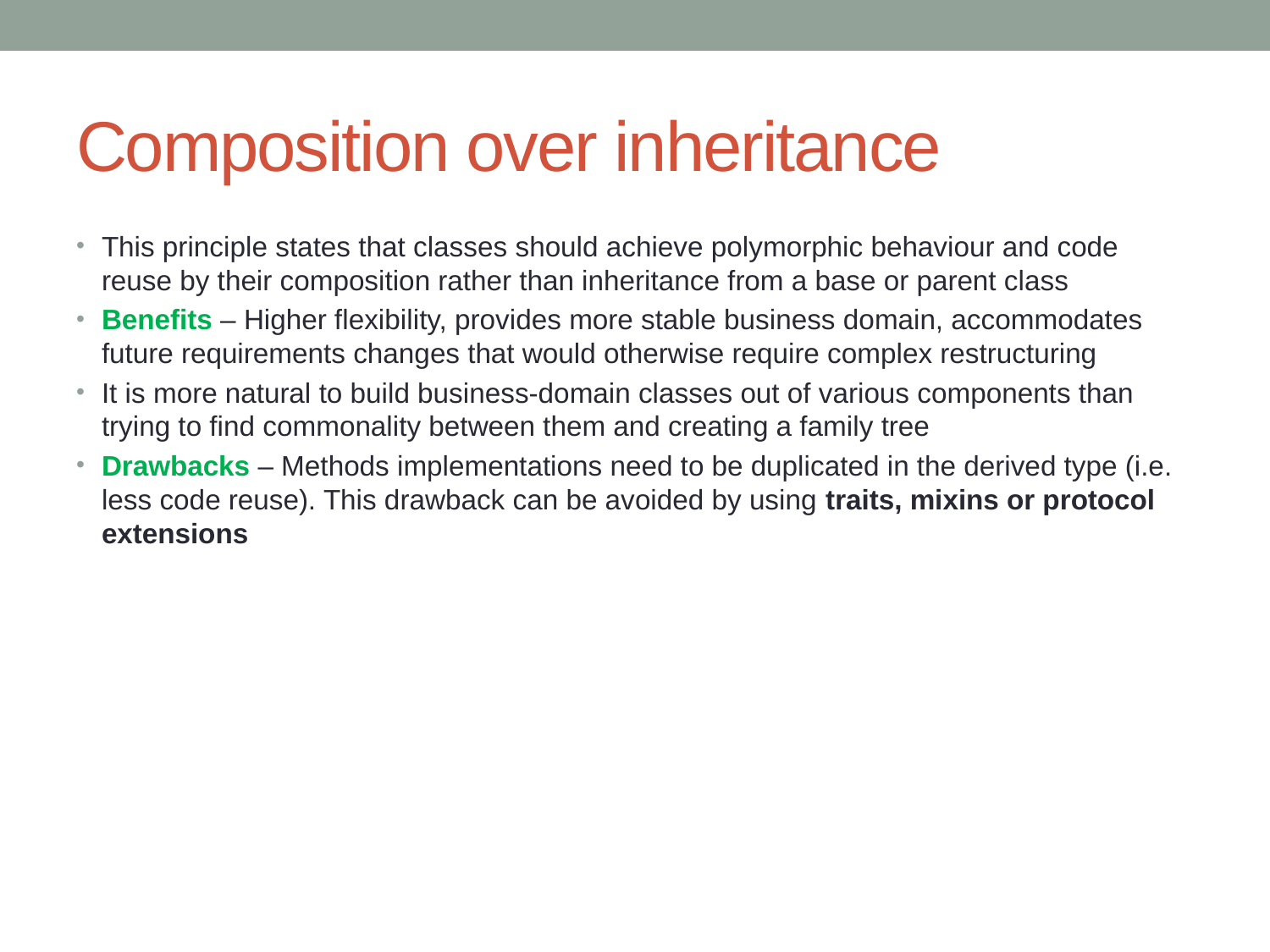

# Composition over inheritance
This principle states that classes should achieve polymorphic behaviour and code reuse by their composition rather than inheritance from a base or parent class
Benefits – Higher flexibility, provides more stable business domain, accommodates future requirements changes that would otherwise require complex restructuring
It is more natural to build business-domain classes out of various components than trying to find commonality between them and creating a family tree
Drawbacks – Methods implementations need to be duplicated in the derived type (i.e. less code reuse). This drawback can be avoided by using traits, mixins or protocol extensions